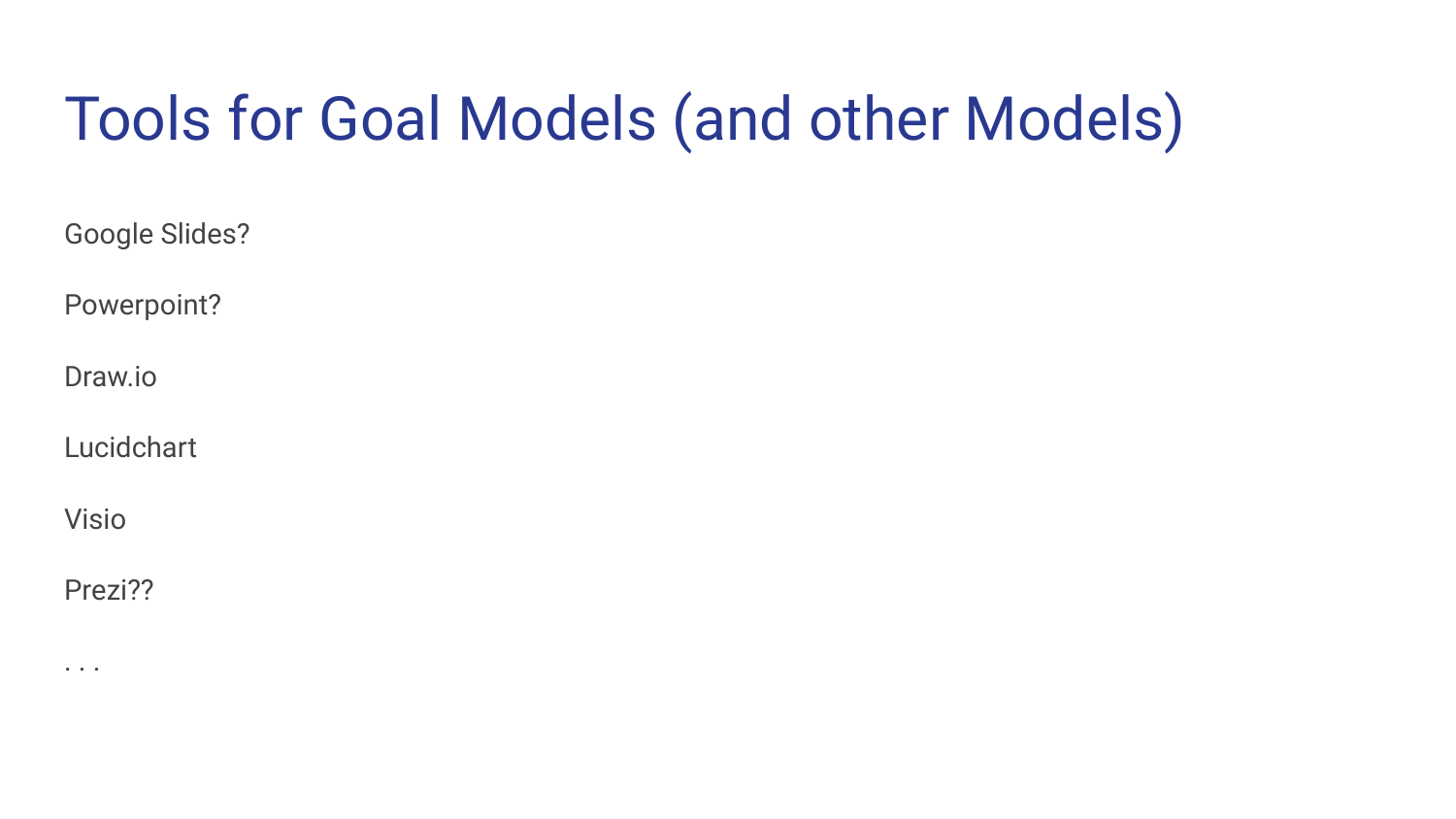

# Tools for Goal Models (and other Models)
Google Slides?
Powerpoint?
Draw.io
Lucidchart
Visio
Prezi??
. . .